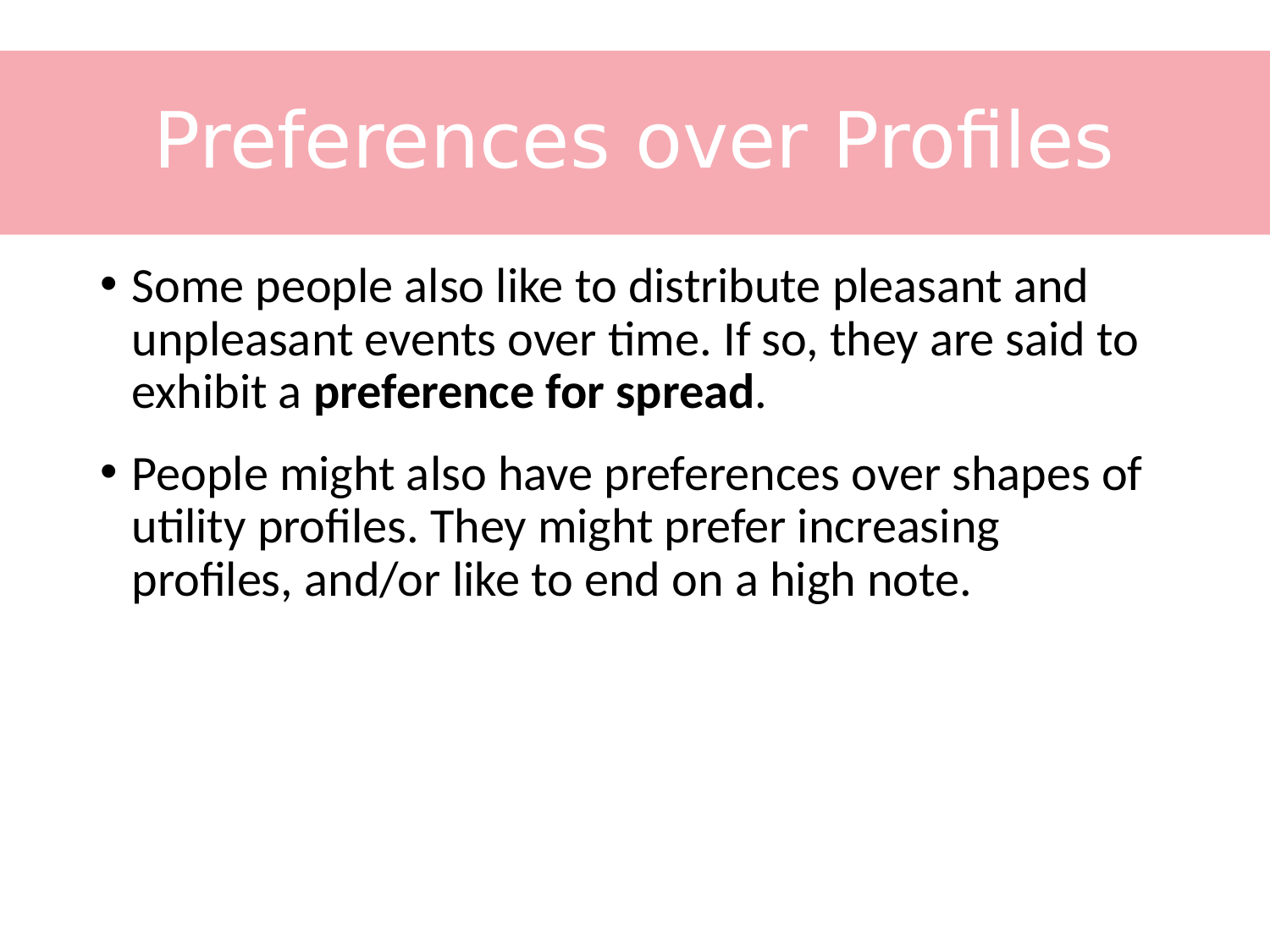

# Preferences over Profiles
Some people also like to distribute pleasant and unpleasant events over time. If so, they are said to exhibit a preference for spread.
People might also have preferences over shapes of utility profiles. They might prefer increasing profiles, and/or like to end on a high note.